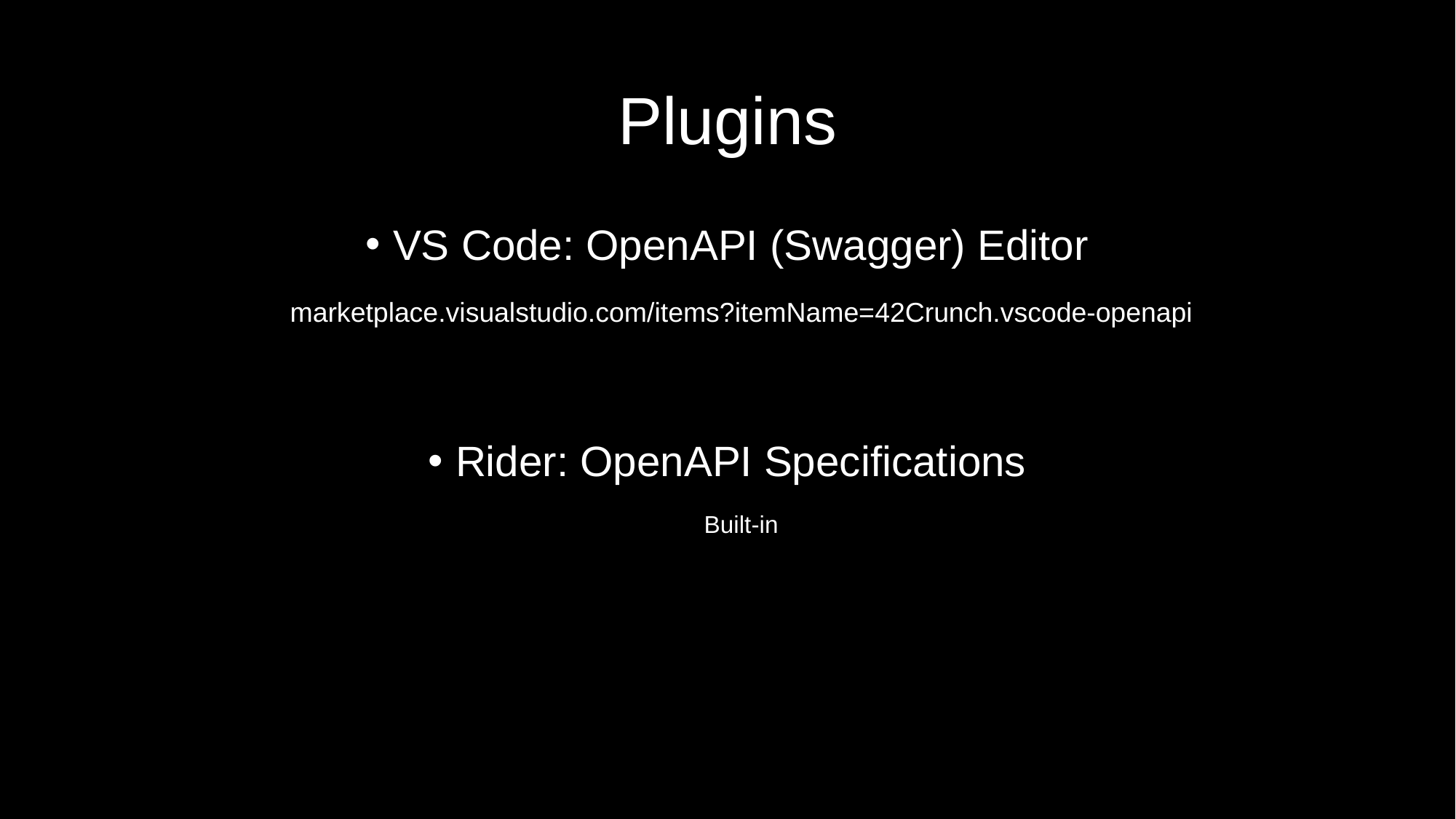

# Plugins
VS Code: OpenAPI (Swagger) Editor
marketplace.visualstudio.com/items?itemName=42Crunch.vscode-openapi
Rider: OpenAPI Specifications
Built-in